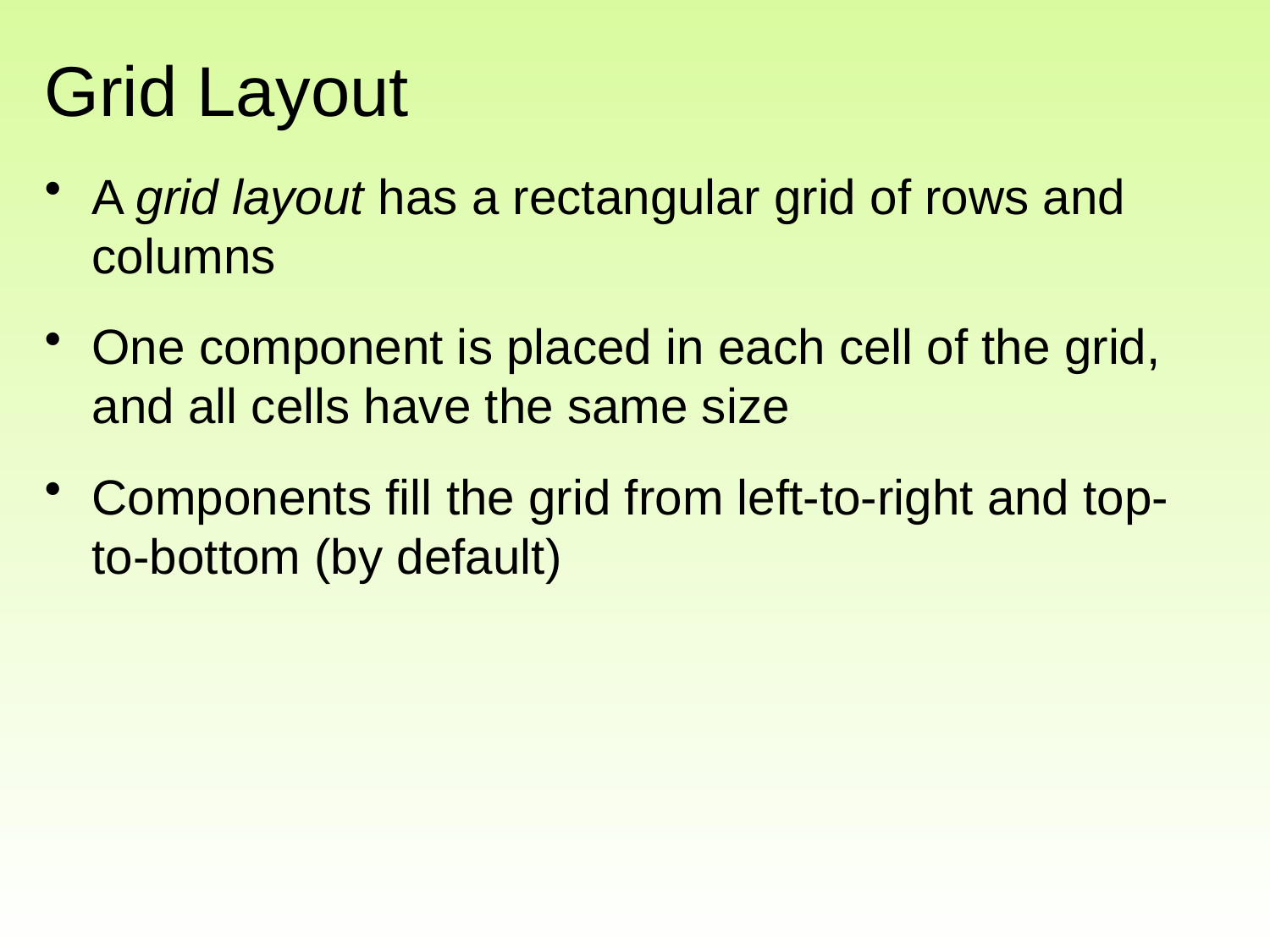

# Grid Layout
A grid layout has a rectangular grid of rows and columns
One component is placed in each cell of the grid, and all cells have the same size
Components fill the grid from left-to-right and top-to-bottom (by default)